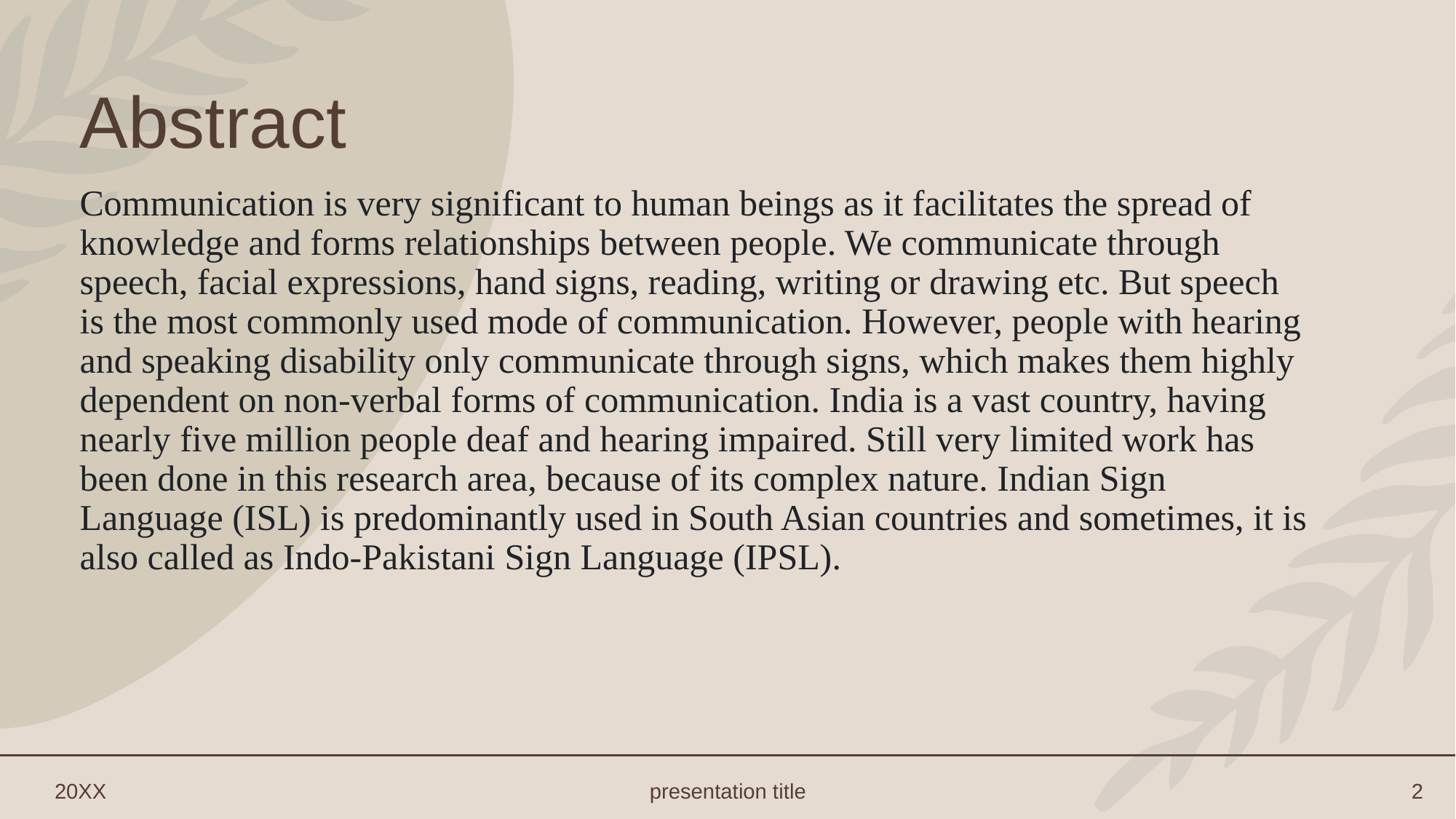

# Abstract
Communication is very significant to human beings as it facilitates the spread of knowledge and forms relationships between people. We communicate through speech, facial expressions, hand signs, reading, writing or drawing etc. But speech is the most commonly used mode of communication. However, people with hearing and speaking disability only communicate through signs, which makes them highly dependent on non-verbal forms of communication. India is a vast country, having nearly five million people deaf and hearing impaired. Still very limited work has been done in this research area, because of its complex nature. Indian Sign Language (ISL) is predominantly used in South Asian countries and sometimes, it is also called as Indo-Pakistani Sign Language (IPSL).
20XX
presentation title
2